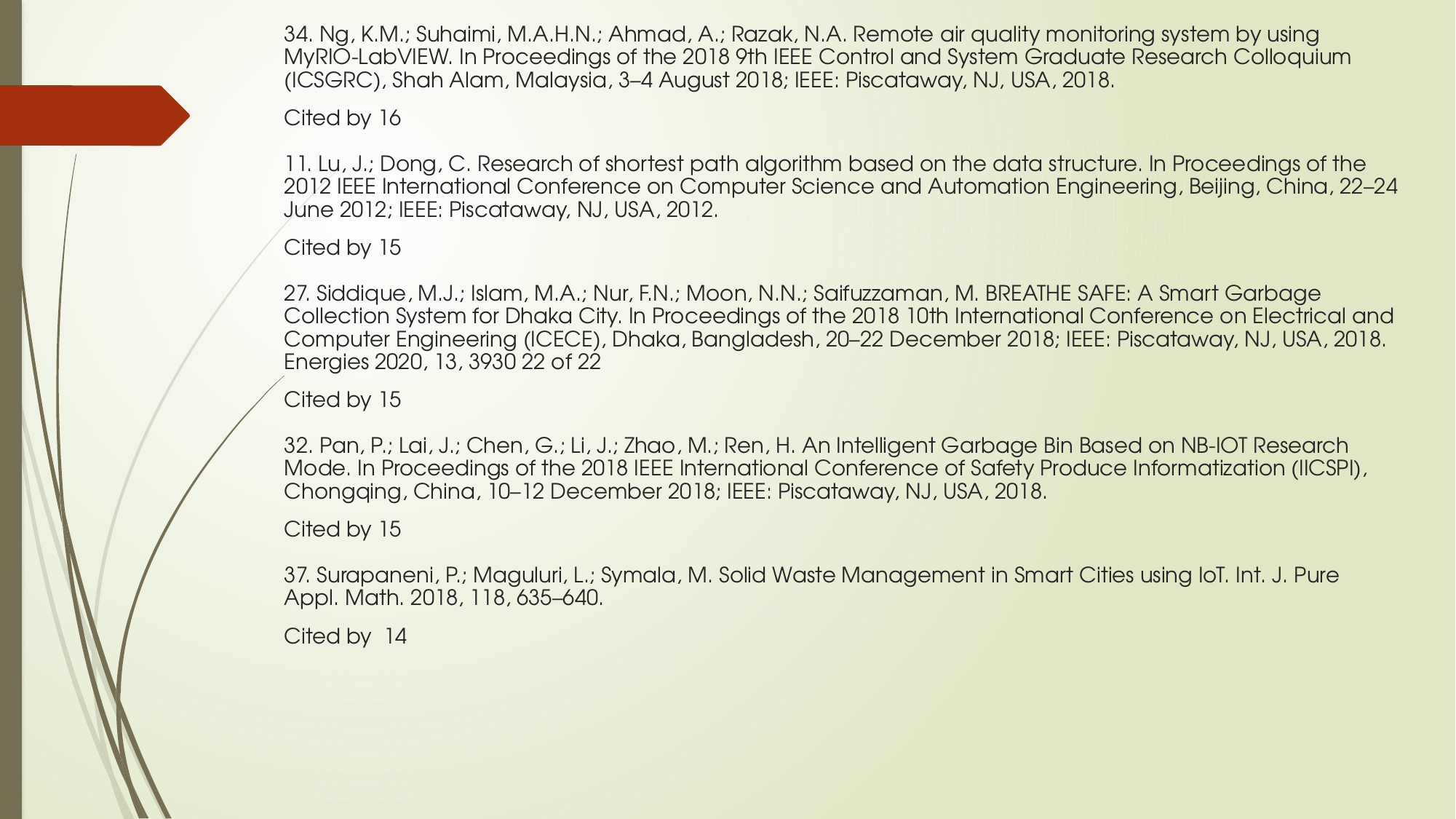

# 34. Ng, K.M.; Suhaimi, M.A.H.N.; Ahmad, A.; Razak, N.A. Remote air quality monitoring system by using MyRIO-LabVIEW. In Proceedings of the 2018 9th IEEE Control and System Graduate Research Colloquium (ICSGRC), Shah Alam, Malaysia, 3–4 August 2018; IEEE: Piscataway, NJ, USA, 2018.
Cited by 16
11. Lu, J.; Dong, C. Research of shortest path algorithm based on the data structure. In Proceedings of the 2012 IEEE International Conference on Computer Science and Automation Engineering, Beijing, China, 22–24 June 2012; IEEE: Piscataway, NJ, USA, 2012.
Cited by 15
27. Siddique, M.J.; Islam, M.A.; Nur, F.N.; Moon, N.N.; Saifuzzaman, M. BREATHE SAFE: A Smart Garbage Collection System for Dhaka City. In Proceedings of the 2018 10th International Conference on Electrical and Computer Engineering (ICECE), Dhaka, Bangladesh, 20–22 December 2018; IEEE: Piscataway, NJ, USA, 2018. Energies 2020, 13, 3930 22 of 22
Cited by 15
32. Pan, P.; Lai, J.; Chen, G.; Li, J.; Zhao, M.; Ren, H. An Intelligent Garbage Bin Based on NB-IOT Research Mode. In Proceedings of the 2018 IEEE International Conference of Safety Produce Informatization (IICSPI), Chongqing, China, 10–12 December 2018; IEEE: Piscataway, NJ, USA, 2018.
Cited by 15
37. Surapaneni, P.; Maguluri, L.; Symala, M. Solid Waste Management in Smart Cities using IoT. Int. J. Pure Appl. Math. 2018, 118, 635–640.
Cited by  14